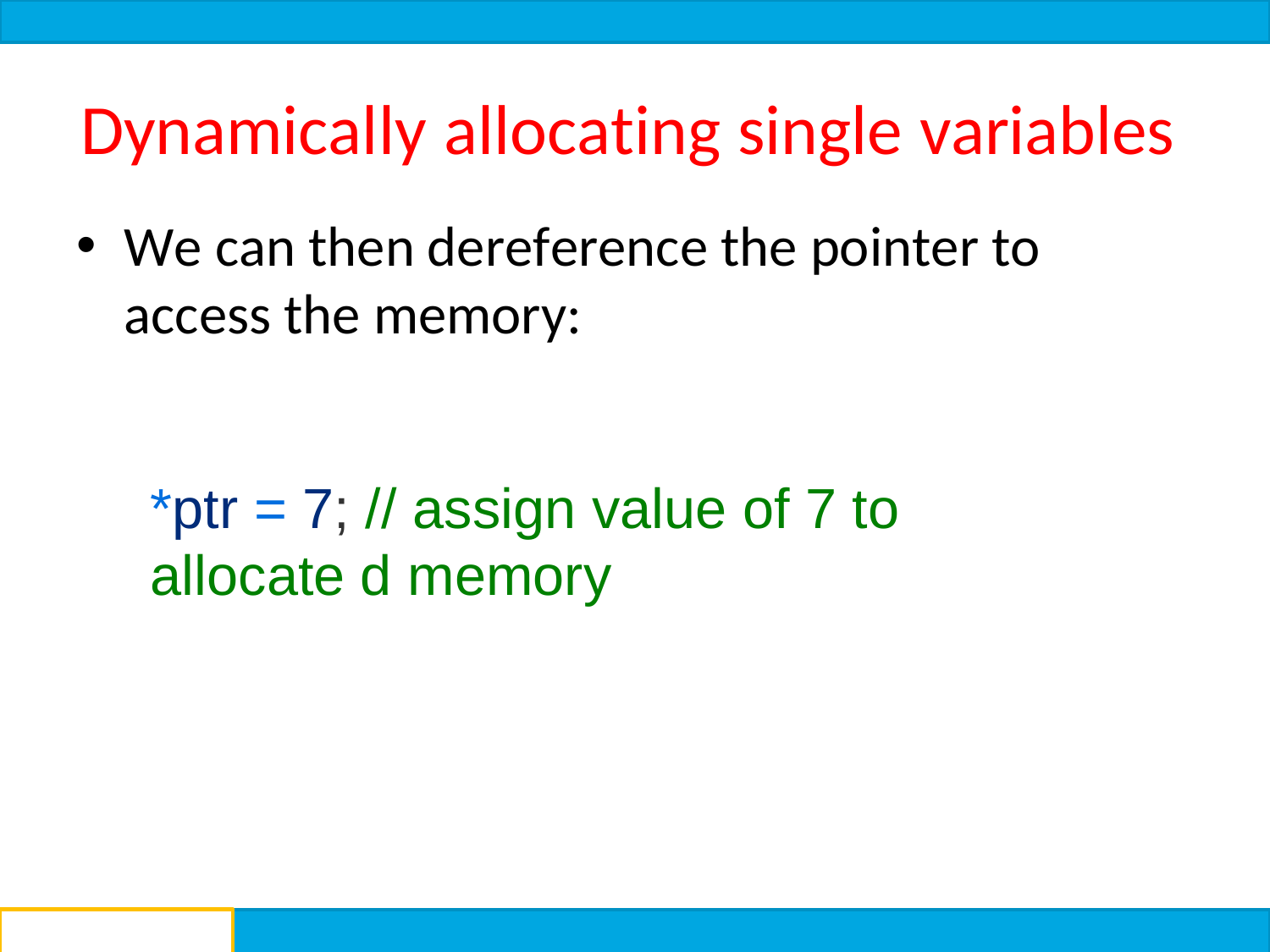

# Dynamically allocating single variables
We can then dereference the pointer to access the memory:

*ptr = 7; // assign value of 7 to allocate d memory